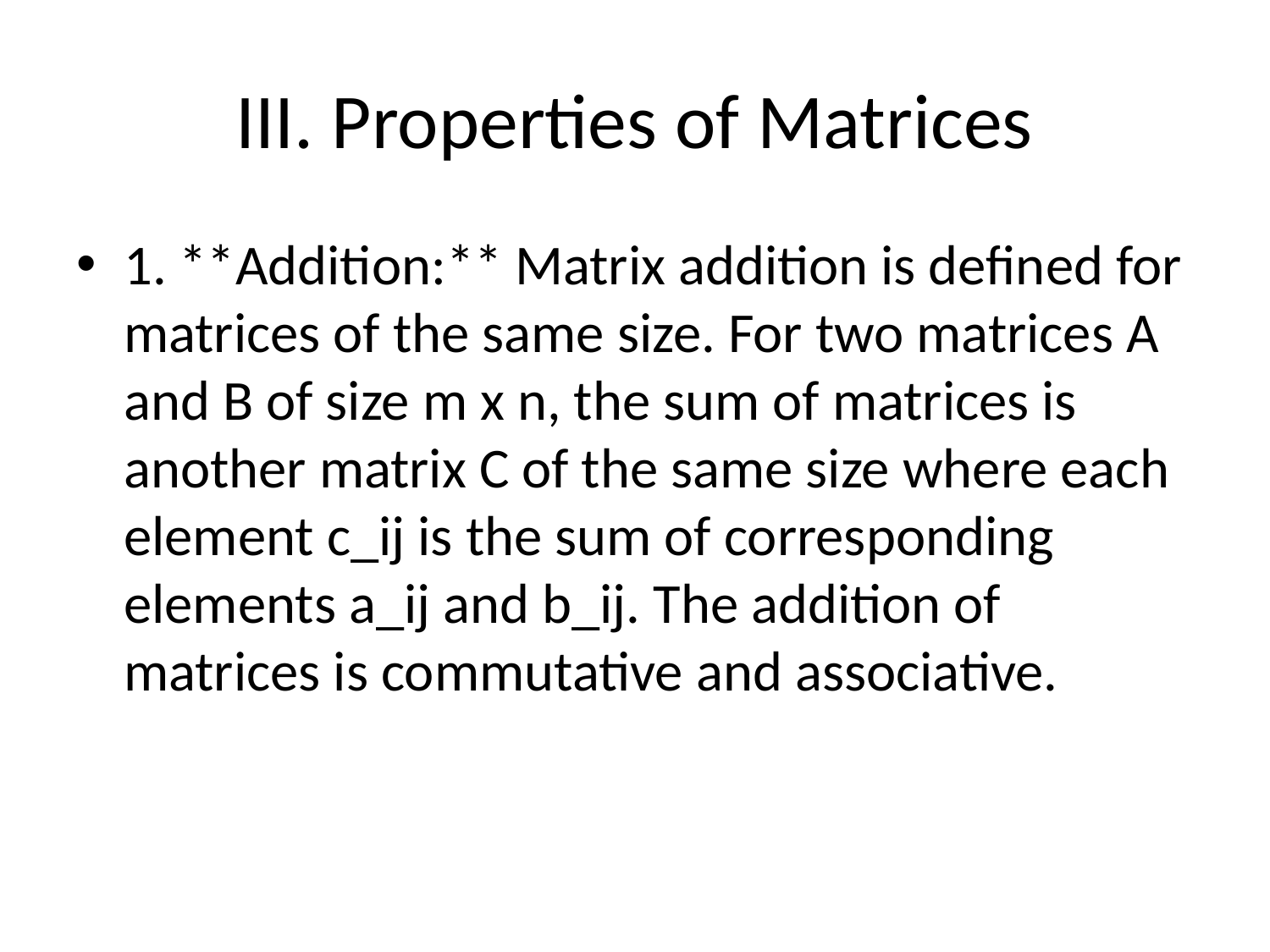

# III. Properties of Matrices
1. **Addition:** Matrix addition is defined for matrices of the same size. For two matrices A and B of size m x n, the sum of matrices is another matrix C of the same size where each element c_ij is the sum of corresponding elements a_ij and b_ij. The addition of matrices is commutative and associative.